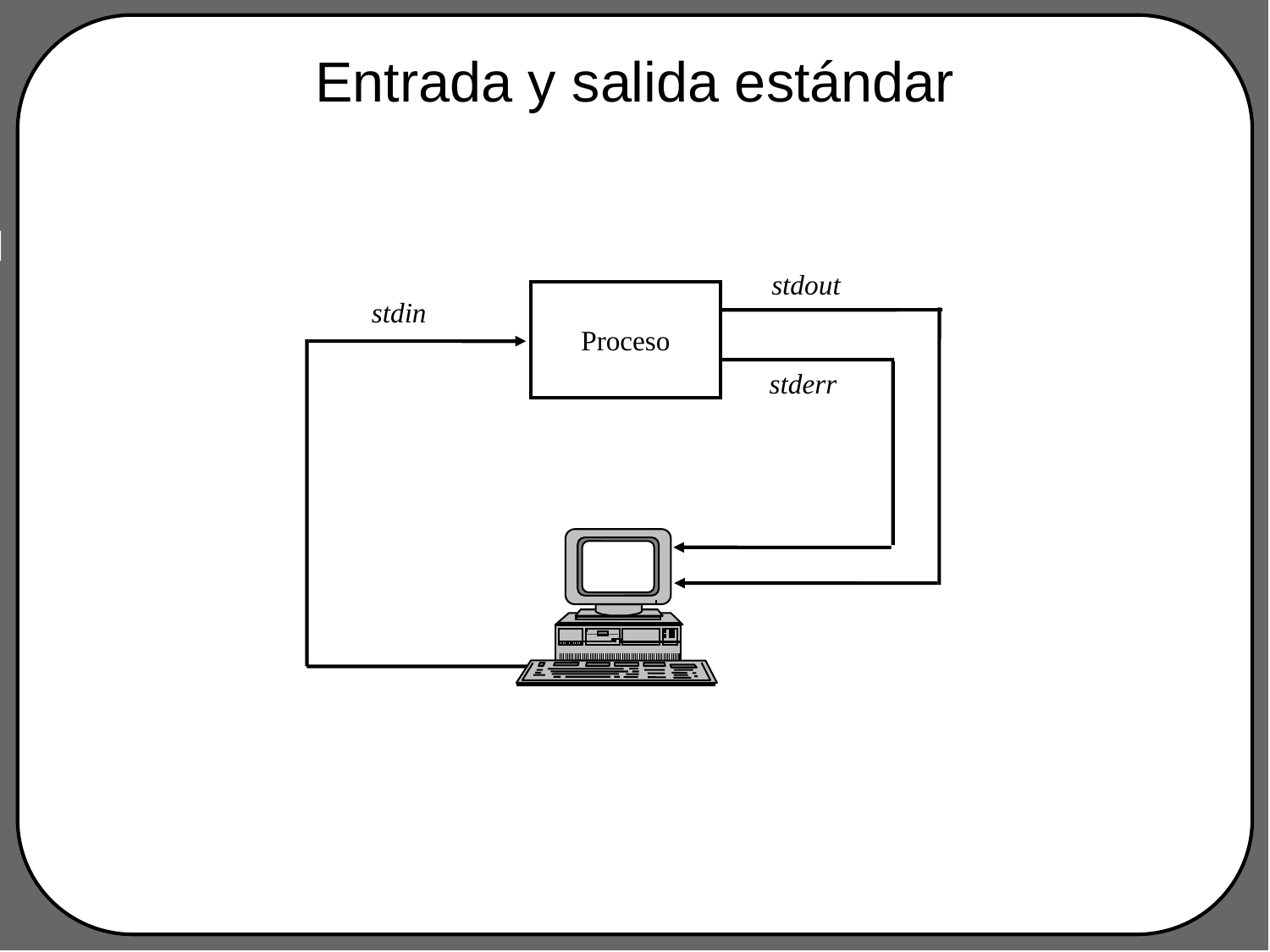

# Entrada y salida estándar

stdout
Proceso
stdin

stderr